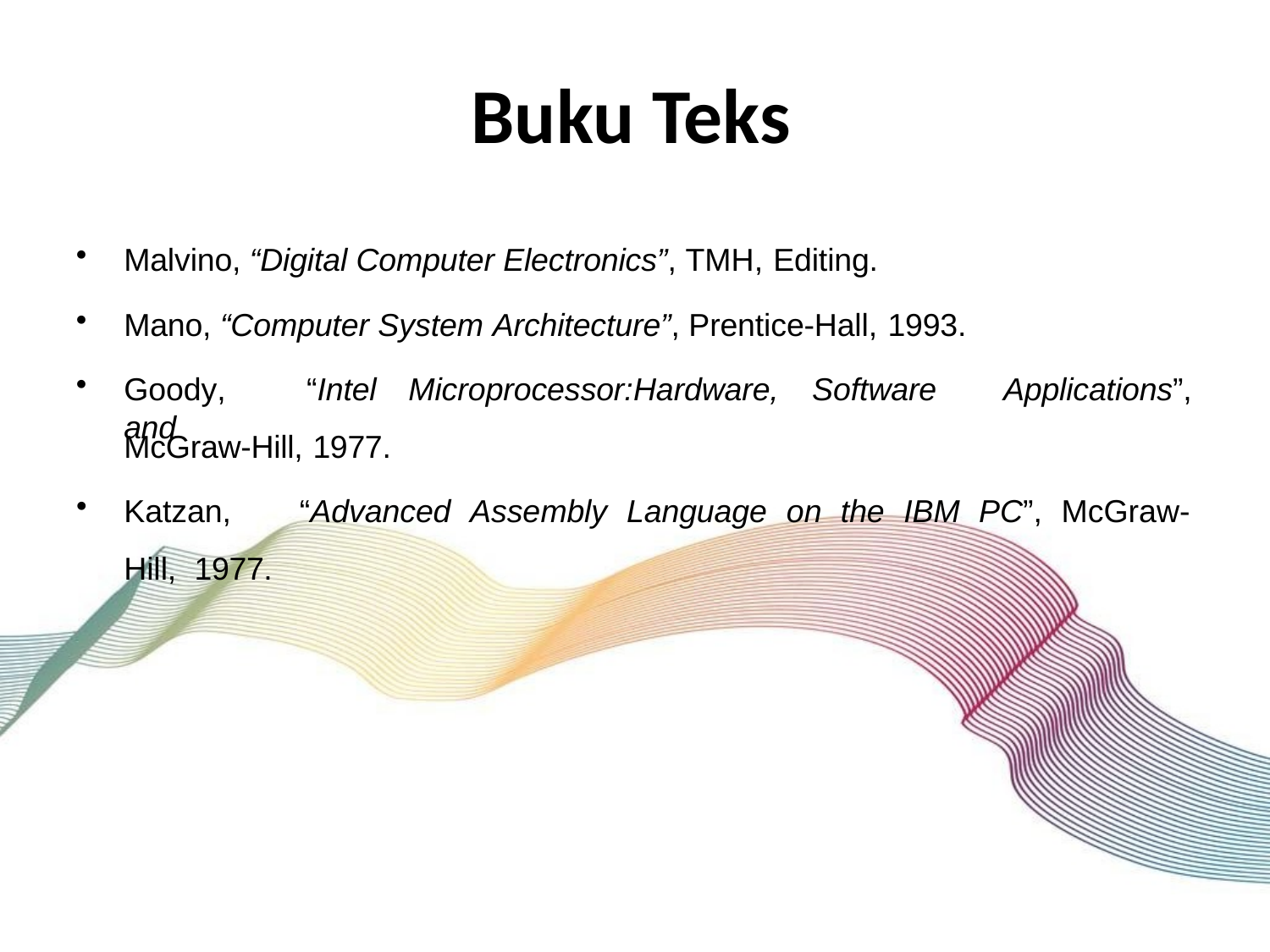

# Buku Teks
Malvino, “Digital Computer Electronics”, TMH, Editing.
Mano, “Computer System Architecture”, Prentice-Hall, 1993.
Goody,	“Intel	Microprocessor:Hardware,	Software	and
Applications”,
McGraw-Hill, 1977.
Katzan,	“Advanced	Assembly	Language	on	the	IBM	PC”,	McGraw-Hill,  1977.